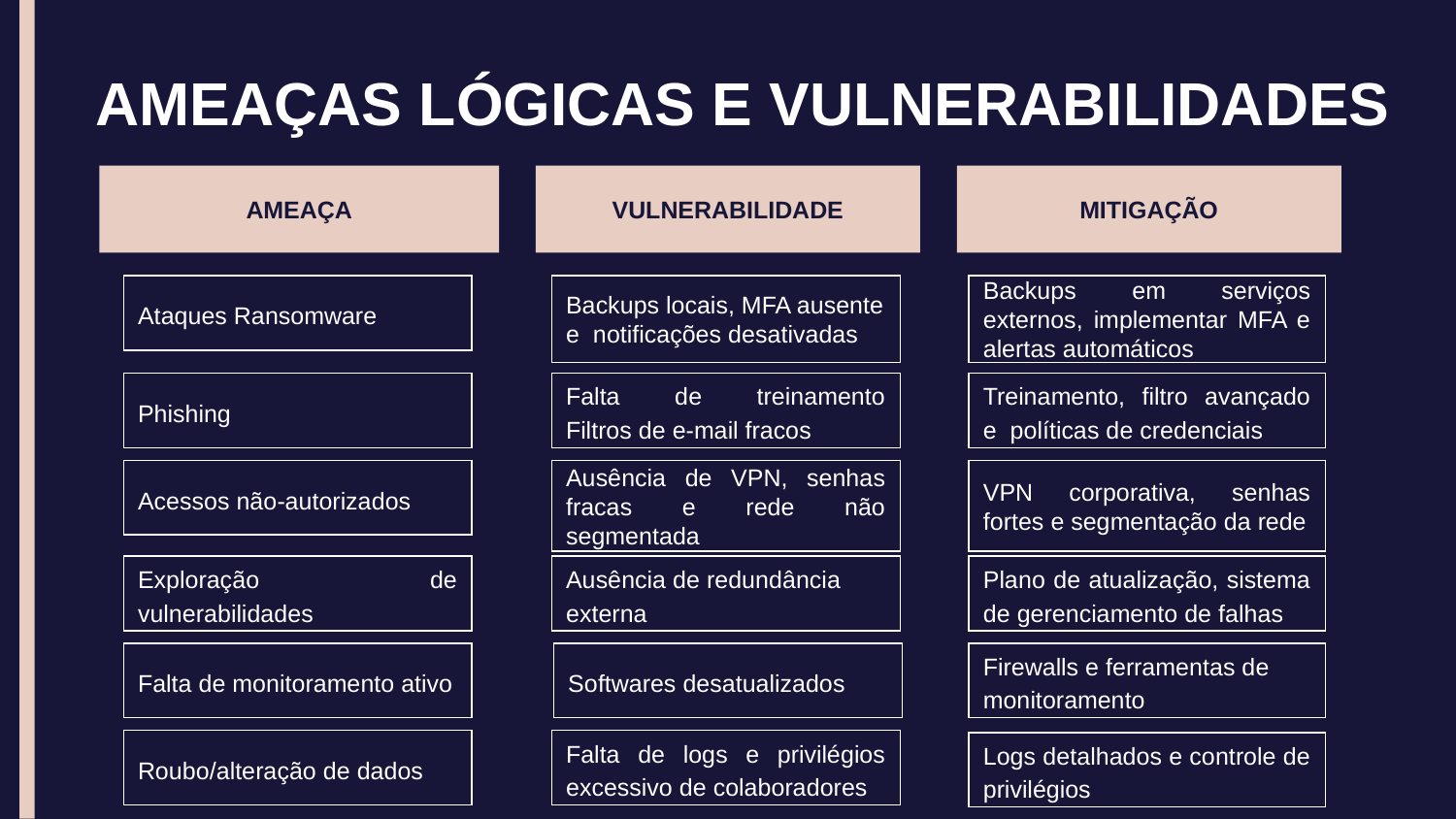

# AMEAÇAS LÓGICAS E VULNERABILIDADES
AMEAÇA
VULNERABILIDADE
MITIGAÇÃO
Ataques Ransomware
Backups locais, MFA ausente e  notificações desativadas
Backups em serviços externos, implementar MFA e alertas automáticos
Falta de treinamento
Filtros de e-mail fracos
Phishing
Treinamento, filtro avançado e  políticas de credenciais
Acessos não-autorizados
Ausência de VPN, senhas fracas e rede não segmentada
VPN corporativa, senhas fortes e segmentação da rede
Exploração de vulnerabilidades
Ausência de redundância externa
Plano de atualização, sistema de gerenciamento de falhas
Falta de monitoramento ativo
Softwares desatualizados
Firewalls e ferramentas de monitoramento
Roubo/alteração de dados
Falta de logs e privilégios excessivo de colaboradores
Logs detalhados e controle de privilégios